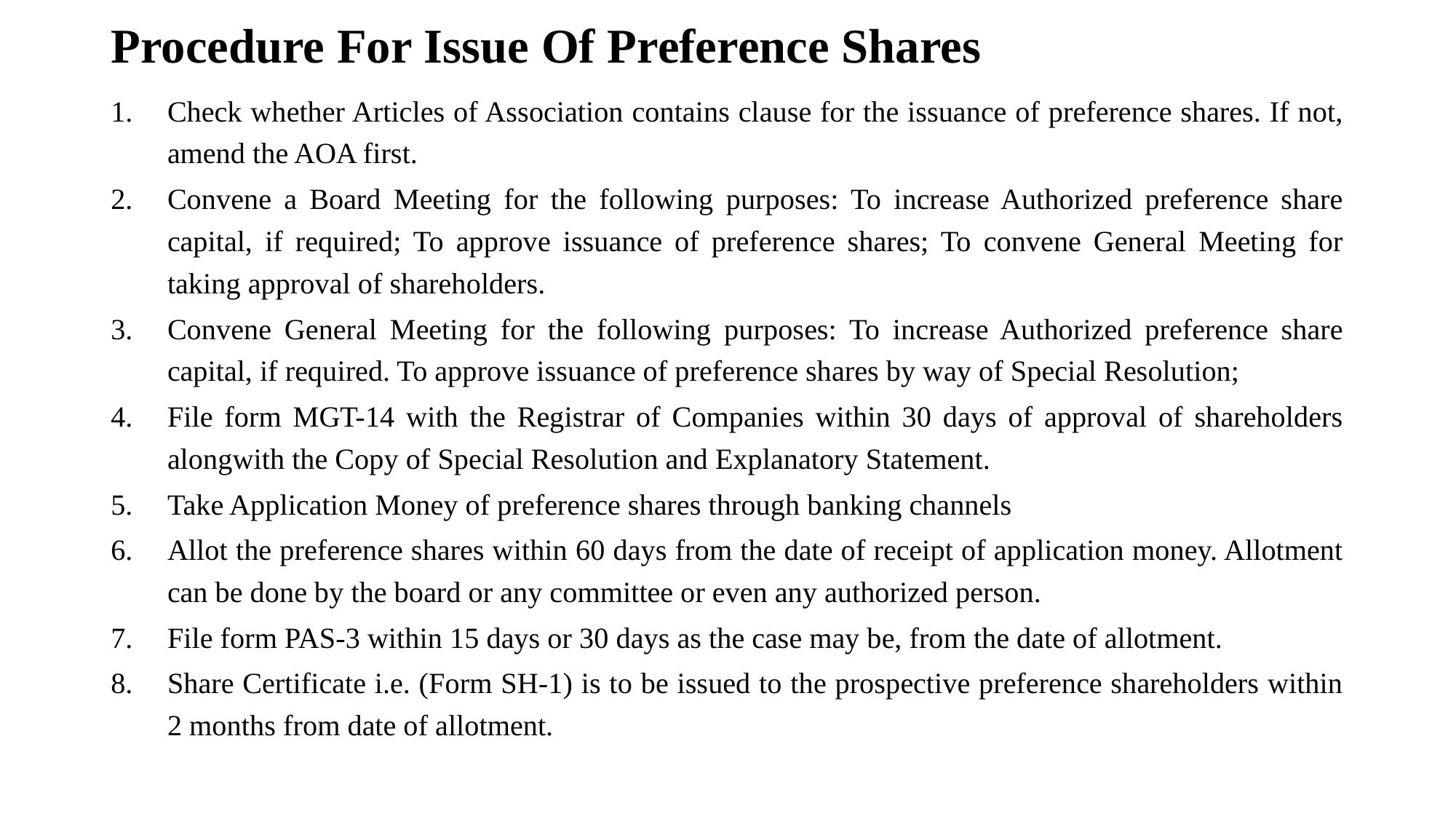

# Procedure For Issue Of Preference Shares
Check whether Articles of Association contains clause for the issuance of preference shares. If not, amend the AOA first.
Convene a Board Meeting for the following purposes: To increase Authorized preference share capital, if required; To approve issuance of preference shares; To convene General Meeting for taking approval of shareholders.
Convene General Meeting for the following purposes: To increase Authorized preference share capital, if required. To approve issuance of preference shares by way of Special Resolution;
File form MGT-14 with the Registrar of Companies within 30 days of approval of shareholders alongwith the Copy of Special Resolution and Explanatory Statement.
Take Application Money of preference shares through banking channels
Allot the preference shares within 60 days from the date of receipt of application money. Allotment can be done by the board or any committee or even any authorized person.
File form PAS-3 within 15 days or 30 days as the case may be, from the date of allotment.
Share Certificate i.e. (Form SH-1) is to be issued to the prospective preference shareholders within 2 months from date of allotment.